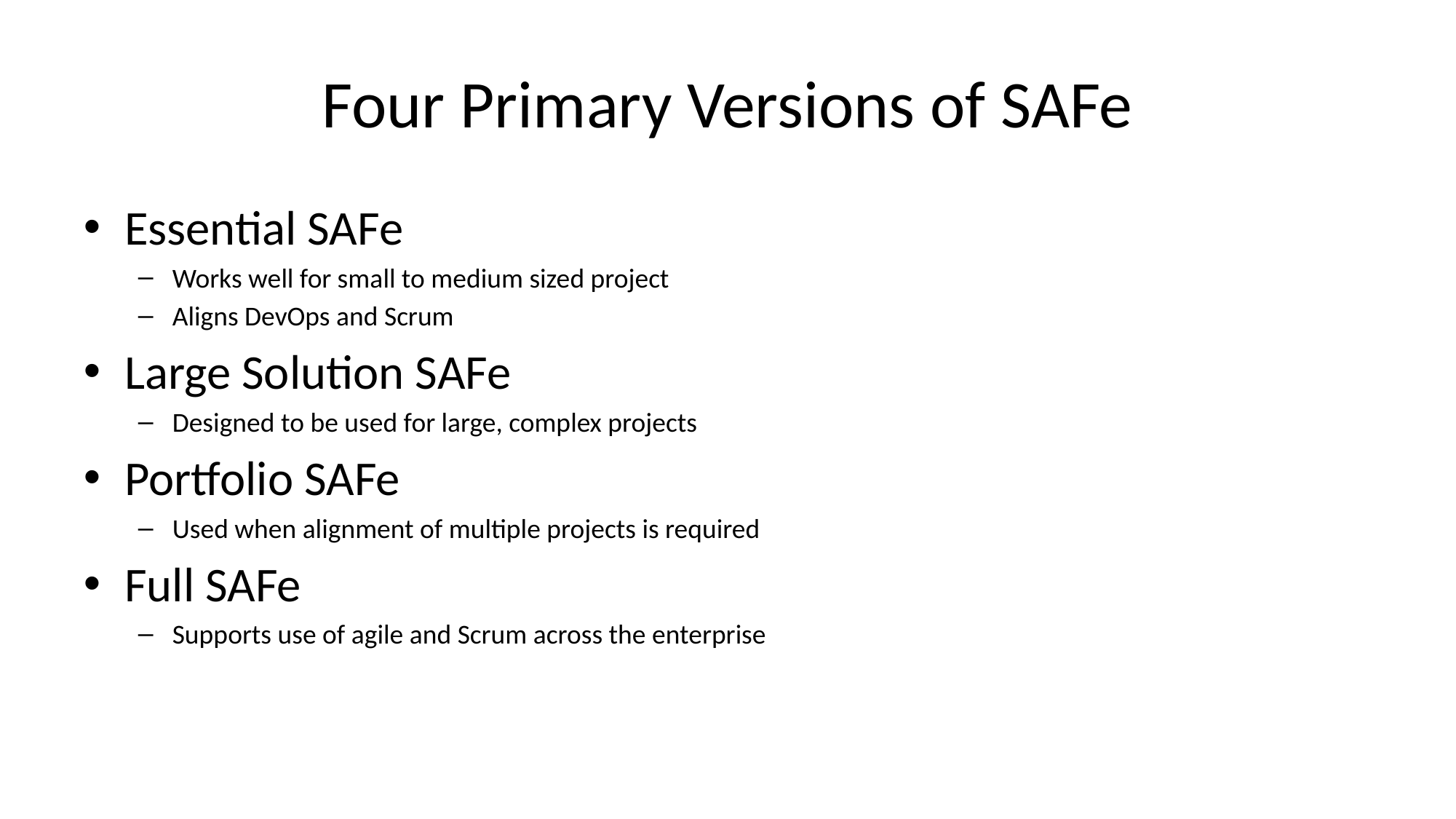

# Four Primary Versions of SAFe
Essential SAFe
Works well for small to medium sized project
Aligns DevOps and Scrum
Large Solution SAFe
Designed to be used for large, complex projects
Portfolio SAFe
Used when alignment of multiple projects is required
Full SAFe
Supports use of agile and Scrum across the enterprise